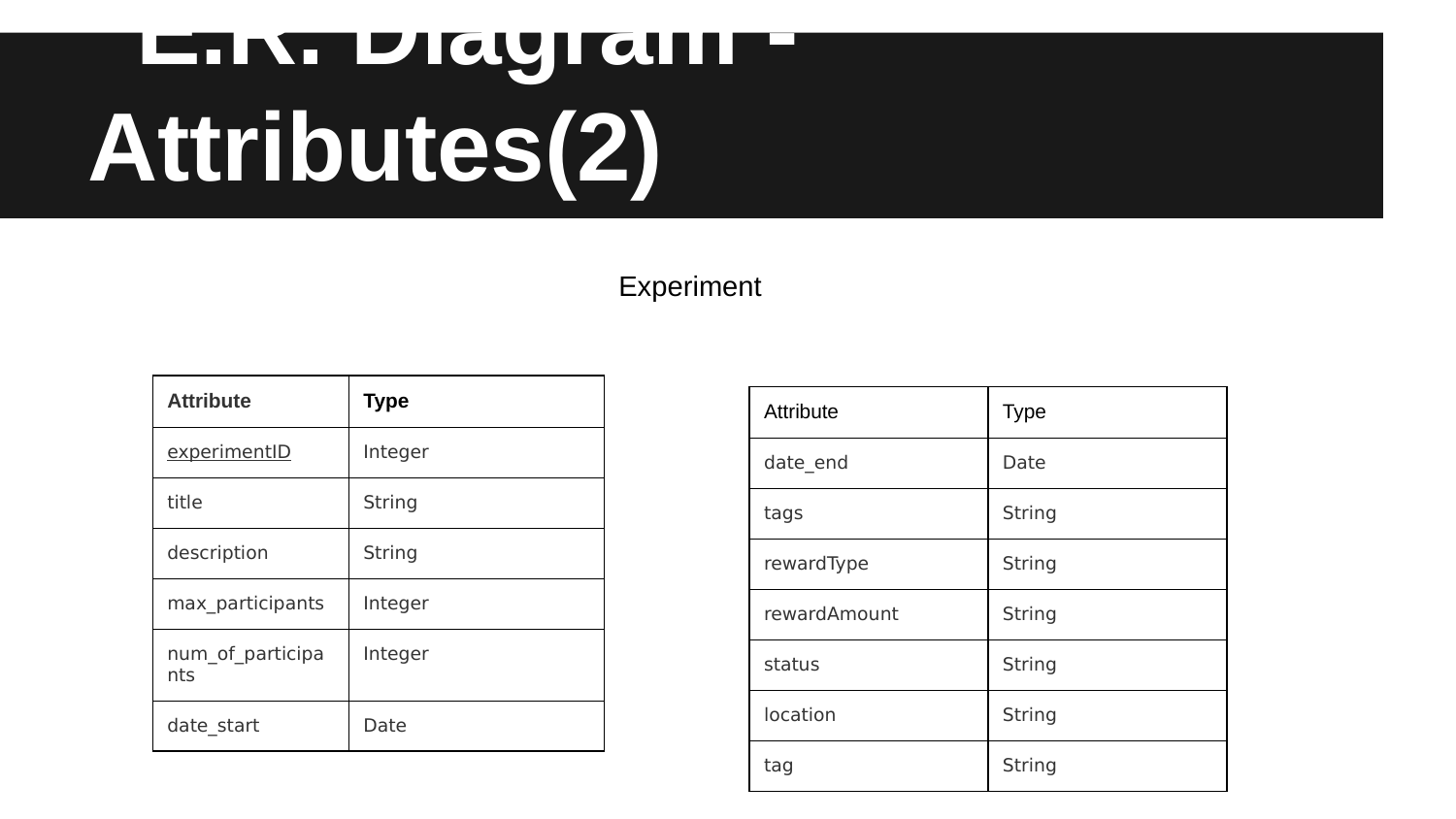

# E.R. Diagram - Attributes(2)

Experiment
| Attribute | Type |
| --- | --- |
| experimentID | Integer |
| title | String |
| description | String |
| max\_participants | Integer |
| num\_of\_participants | Integer |
| date\_start | Date |
| Attribute | Type |
| --- | --- |
| date\_end | Date |
| tags | String |
| rewardType | String |
| rewardAmount | String |
| status | String |
| location | String |
| tag | String |